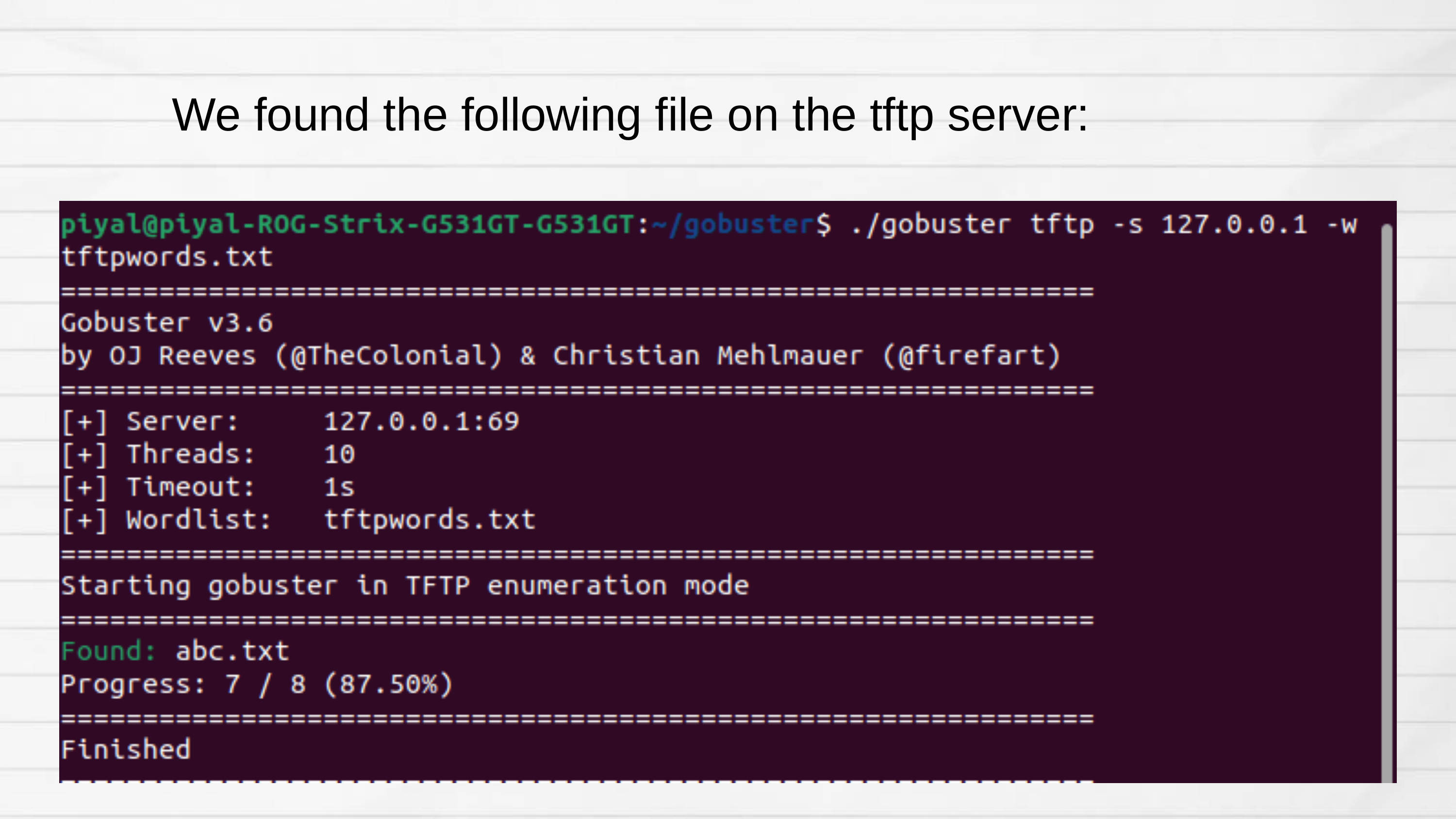

We found the following file on the tftp server: